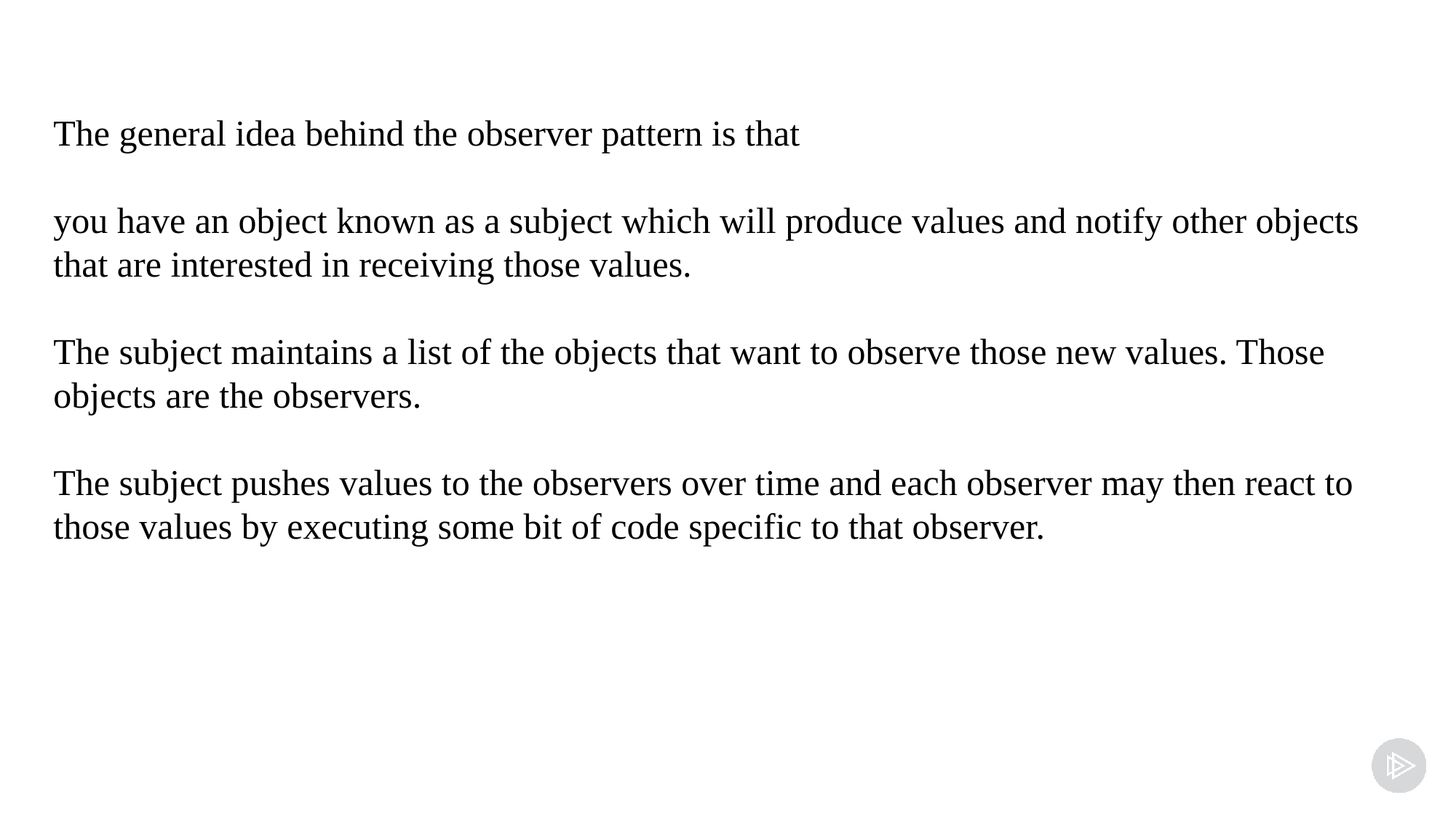

The general idea behind the observer pattern is that

you have an object known as a subject which will produce values and notify other objects that are interested in receiving those values.

The subject maintains a list of the objects that want to observe those new values. Those objects are the observers.

The subject pushes values to the observers over time and each observer may then react to those values by executing some bit of code specific to that observer.